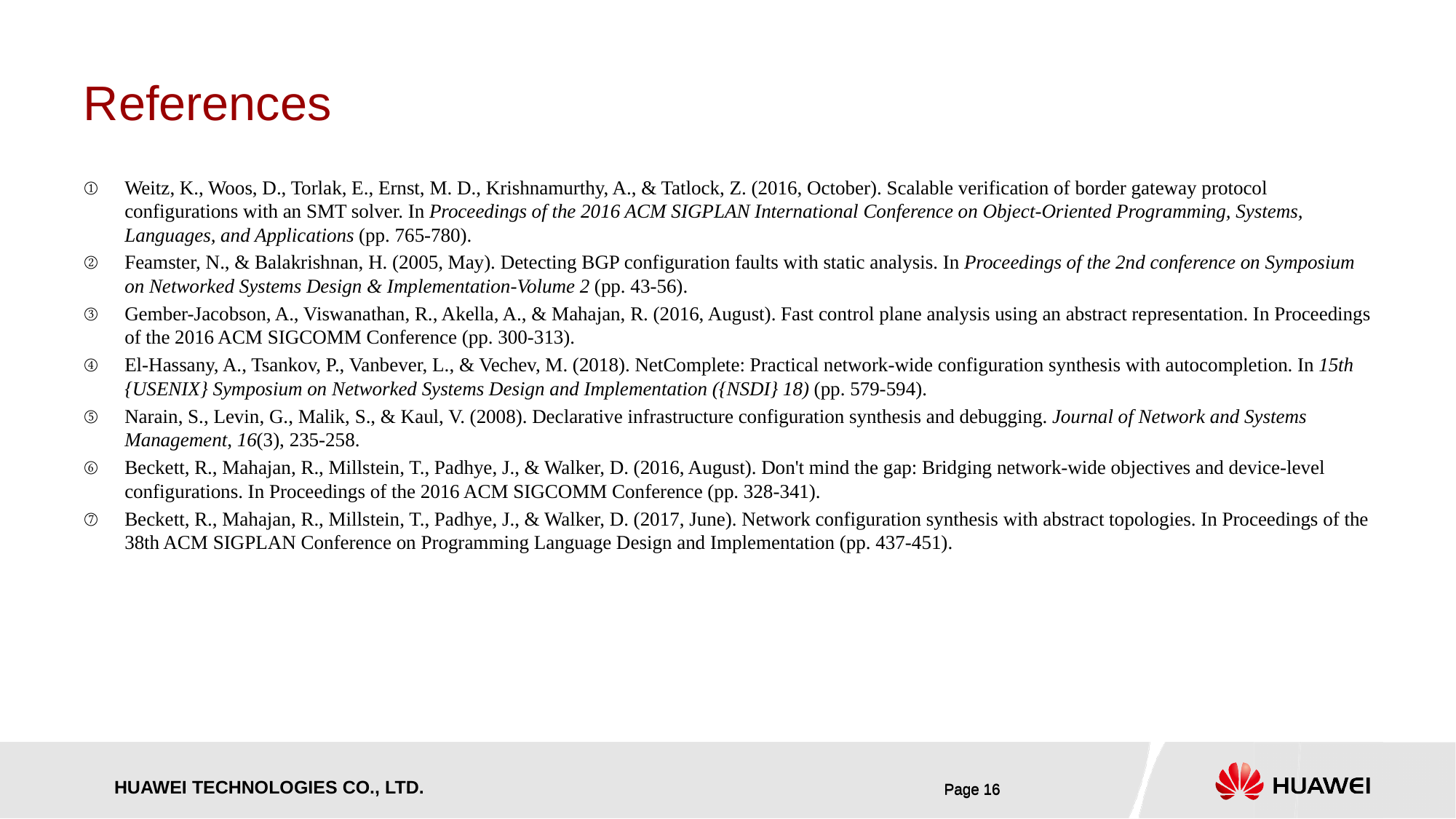

# References
Weitz, K., Woos, D., Torlak, E., Ernst, M. D., Krishnamurthy, A., & Tatlock, Z. (2016, October). Scalable verification of border gateway protocol configurations with an SMT solver. In Proceedings of the 2016 ACM SIGPLAN International Conference on Object-Oriented Programming, Systems, Languages, and Applications (pp. 765-780).
Feamster, N., & Balakrishnan, H. (2005, May). Detecting BGP configuration faults with static analysis. In Proceedings of the 2nd conference on Symposium on Networked Systems Design & Implementation-Volume 2 (pp. 43-56).
Gember-Jacobson, A., Viswanathan, R., Akella, A., & Mahajan, R. (2016, August). Fast control plane analysis using an abstract representation. In Proceedings of the 2016 ACM SIGCOMM Conference (pp. 300-313).
El-Hassany, A., Tsankov, P., Vanbever, L., & Vechev, M. (2018). NetComplete: Practical network-wide configuration synthesis with autocompletion. In 15th {USENIX} Symposium on Networked Systems Design and Implementation ({NSDI} 18) (pp. 579-594).
Narain, S., Levin, G., Malik, S., & Kaul, V. (2008). Declarative infrastructure configuration synthesis and debugging. Journal of Network and Systems Management, 16(3), 235-258.
Beckett, R., Mahajan, R., Millstein, T., Padhye, J., & Walker, D. (2016, August). Don't mind the gap: Bridging network-wide objectives and device-level configurations. In Proceedings of the 2016 ACM SIGCOMM Conference (pp. 328-341).
Beckett, R., Mahajan, R., Millstein, T., Padhye, J., & Walker, D. (2017, June). Network configuration synthesis with abstract topologies. In Proceedings of the 38th ACM SIGPLAN Conference on Programming Language Design and Implementation (pp. 437-451).

Page 16